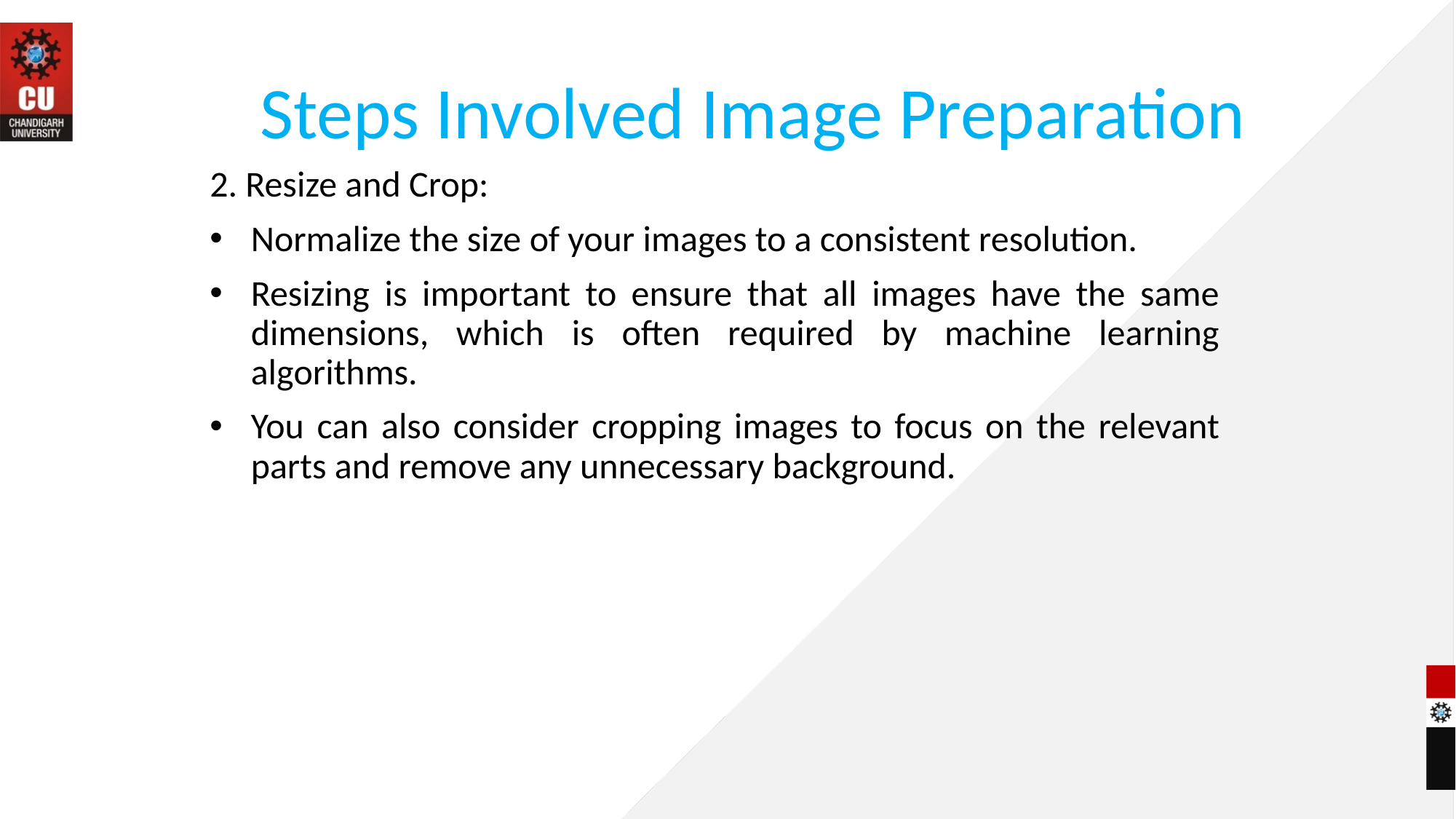

# Steps Involved Image Preparation
2. Resize and Crop:
Normalize the size of your images to a consistent resolution.
Resizing is important to ensure that all images have the same dimensions, which is often required by machine learning algorithms.
You can also consider cropping images to focus on the relevant parts and remove any unnecessary background.